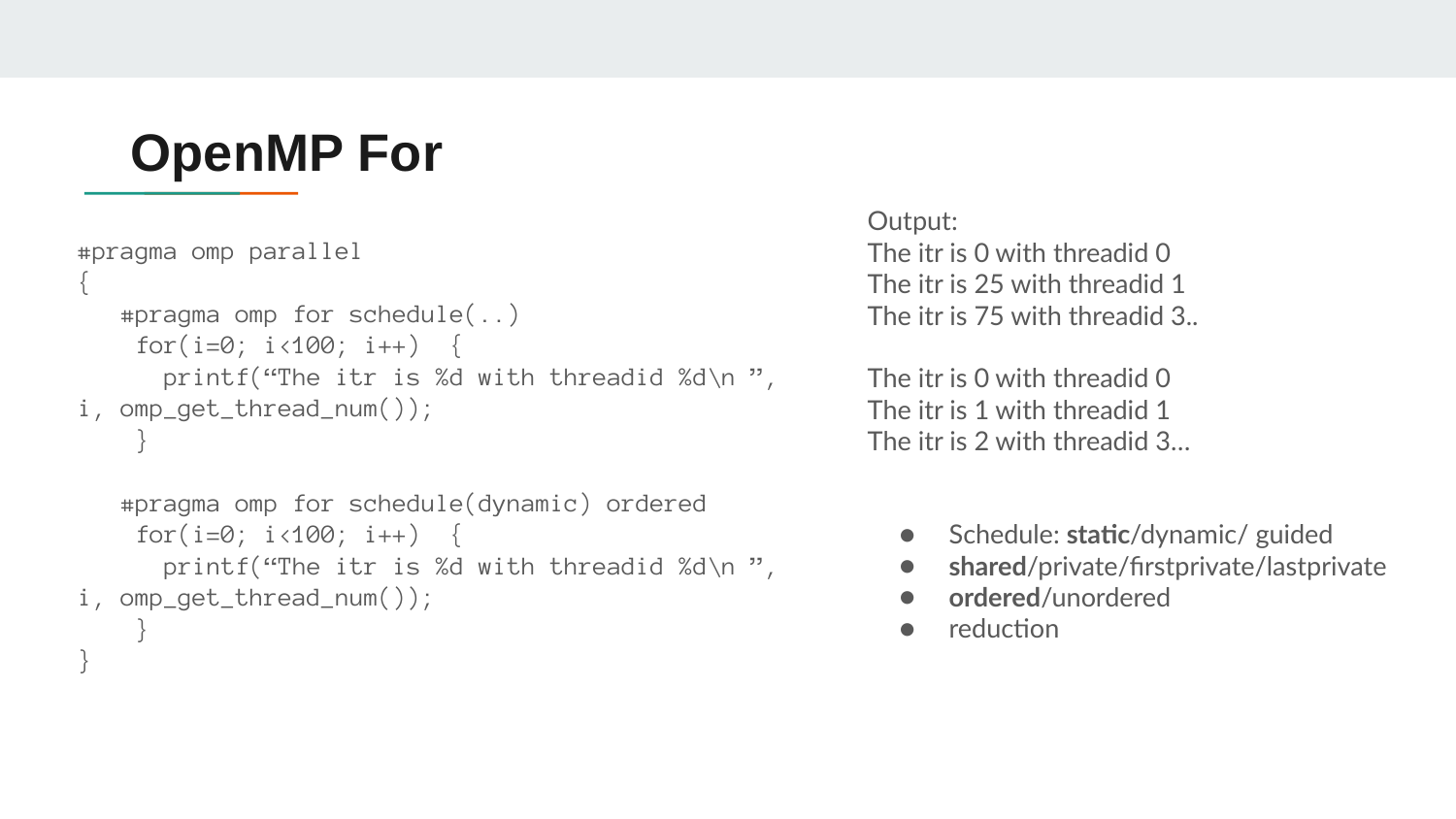

# OpenMP For
Output:
The itr is 0 with threadid 0
The itr is 25 with threadid 1
The itr is 75 with threadid 3..

The itr is 0 with threadid 0
The itr is 1 with threadid 1
The itr is 2 with threadid 3…
#pragma omp parallel
{
   #pragma omp for schedule(..)
    for(i=0; i<100; i++)  {
      printf(“The itr is %d with threadid %d\n ”, i, omp_get_thread_num());
    }

   #pragma omp for schedule(dynamic) ordered
    for(i=0; i<100; i++)  {
      printf(“The itr is %d with threadid %d\n ”, i, omp_get_thread_num());
    }
}

Schedule: static/dynamic/ guided
shared/private/firstprivate/lastprivate
ordered/unordered
reduction